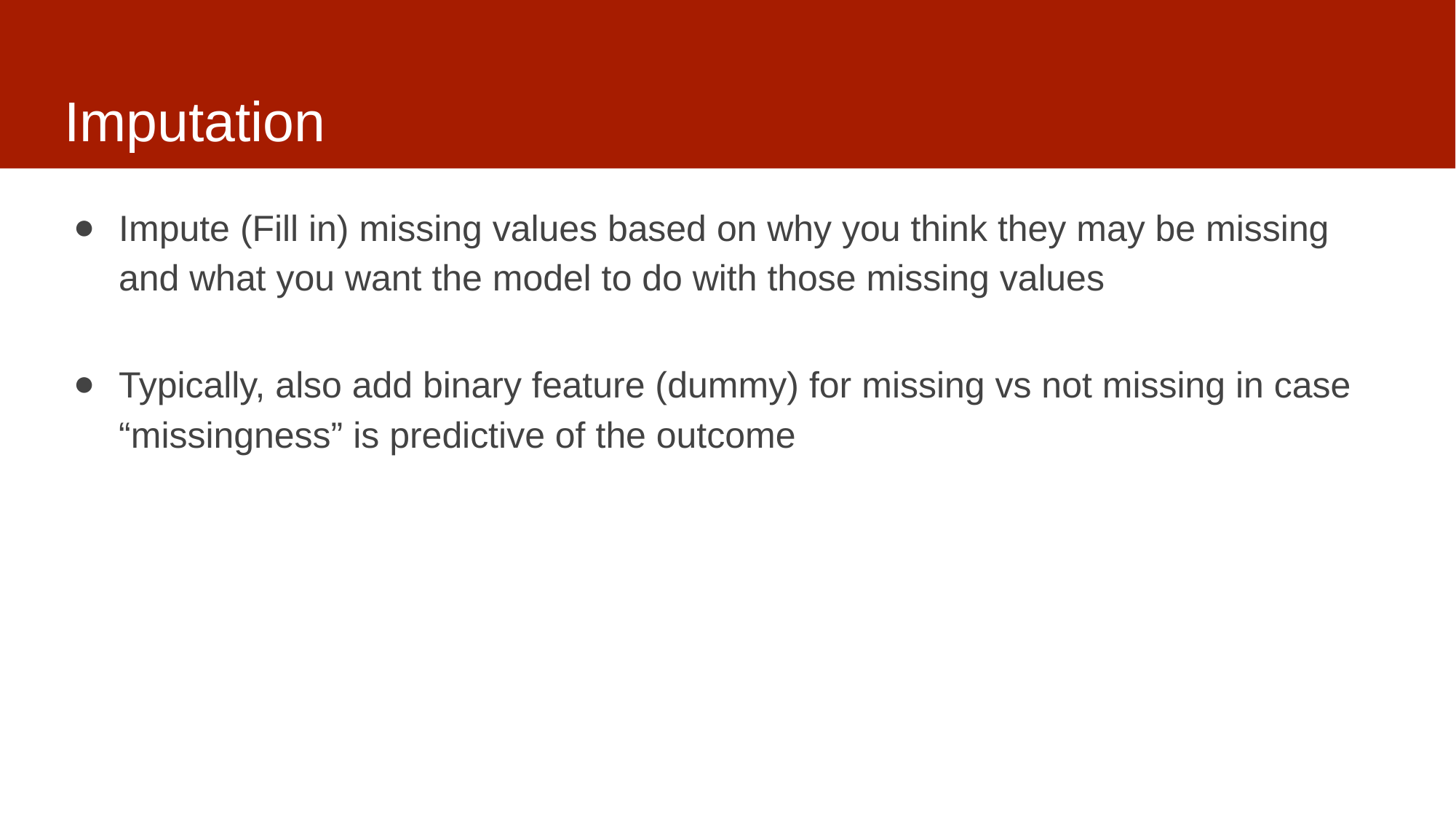

# Imputation
Impute (Fill in) missing values based on why you think they may be missing and what you want the model to do with those missing values

Typically, also add binary feature (dummy) for missing vs not missing in case “missingness” is predictive of the outcome